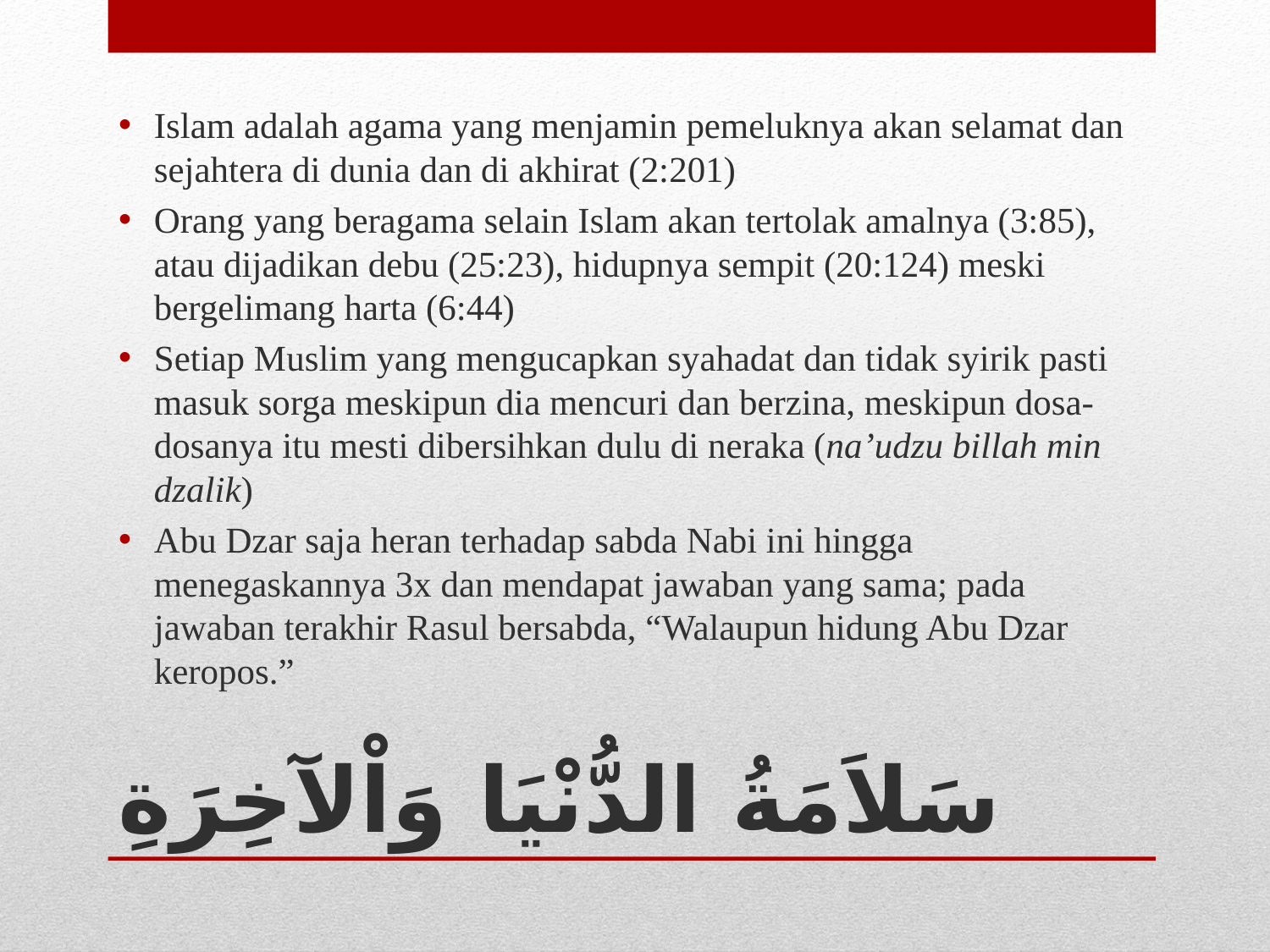

Islam adalah agama yang menjamin pemeluknya akan selamat dan sejahtera di dunia dan di akhirat (2:201)
Orang yang beragama selain Islam akan tertolak amalnya (3:85), atau dijadikan debu (25:23), hidupnya sempit (20:124) meski bergelimang harta (6:44)
Setiap Muslim yang mengucapkan syahadat dan tidak syirik pasti masuk sorga meskipun dia mencuri dan berzina, meskipun dosa-dosanya itu mesti dibersihkan dulu di neraka (na’udzu billah min dzalik)
Abu Dzar saja heran terhadap sabda Nabi ini hingga menegaskannya 3x dan mendapat jawaban yang sama; pada jawaban terakhir Rasul bersabda, “Walaupun hidung Abu Dzar keropos.”
# سَلاَمَةُ الدُّنْيَا وَاْلآخِرَةِ